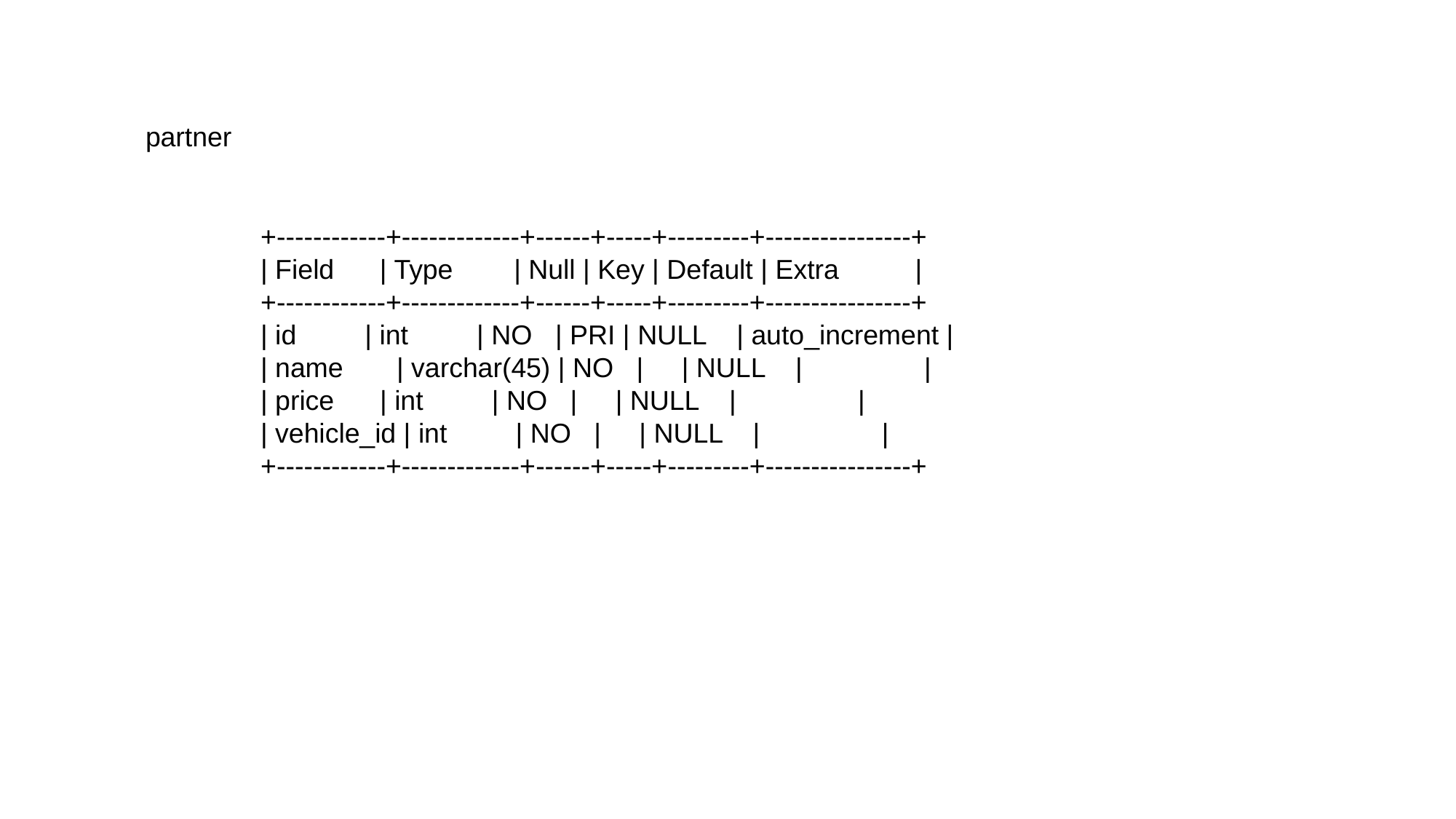

partner
+------------+-------------+------+-----+---------+----------------+
| Field      | Type        | Null | Key | Default | Extra          |
+------------+-------------+------+-----+---------+----------------+
| id         | int         | NO   | PRI | NULL    | auto_increment |
| name       | varchar(45) | NO   |     | NULL    |                |
| price      | int         | NO   |     | NULL    |                |
| vehicle_id | int         | NO   |     | NULL    |                |
+------------+-------------+------+-----+---------+----------------+